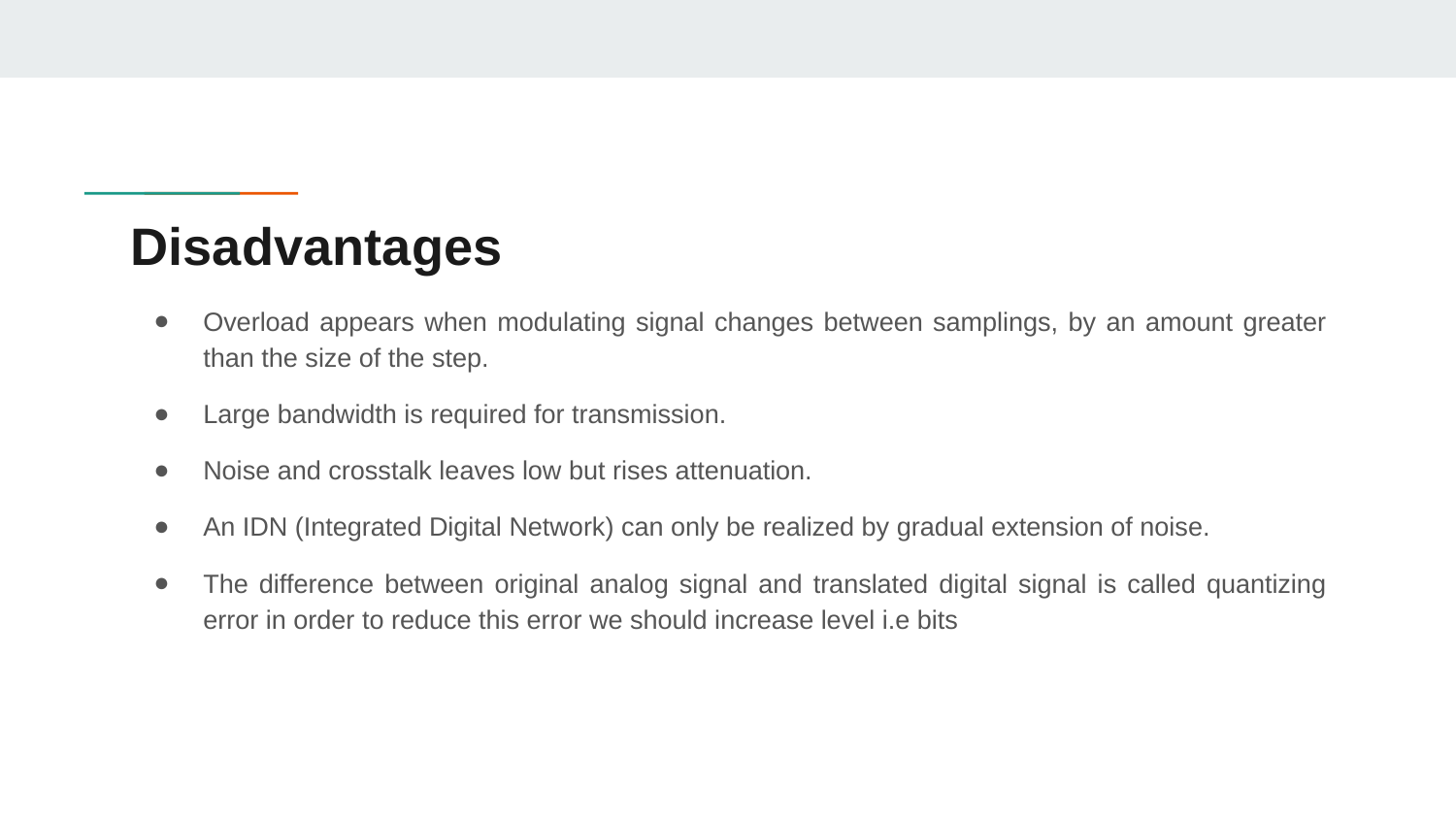

# Disadvantages
Overload appears when modulating signal changes between samplings, by an amount greater than the size of the step.
Large bandwidth is required for transmission.
Noise and crosstalk leaves low but rises attenuation.
An IDN (Integrated Digital Network) can only be realized by gradual extension of noise.
The difference between original analog signal and translated digital signal is called quantizing error in order to reduce this error we should increase level i.e bits